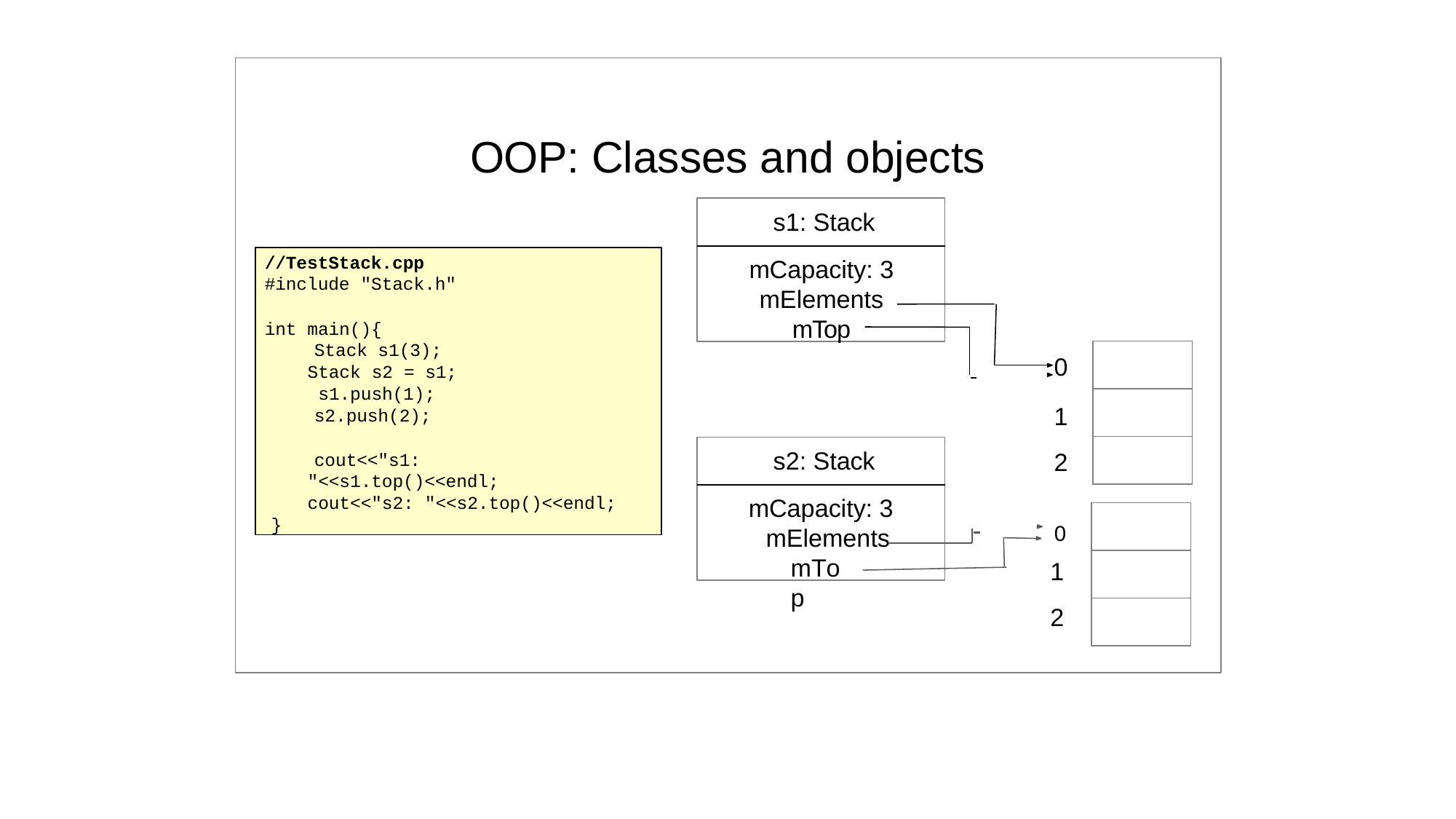

# OOP: Classes and objects

s1: Stack

//TestStack.cpp
#include "Stack.h"

int main(){
Stack s1(3);  Stack s2 = s1;  s1.push(1);
s2.push(2);

cout<<"s1: "<<s1.top()<<endl;  cout<<"s2: "<<s2.top()<<endl;
}
mCapacity: 3  mElements  mTop

|  |
| --- |
|  |
|  |
 	0
1
2
 	 0
s2: Stack

mCapacity: 3  mElements
|  |
| --- |
|  |
|  |

1
2
mTop